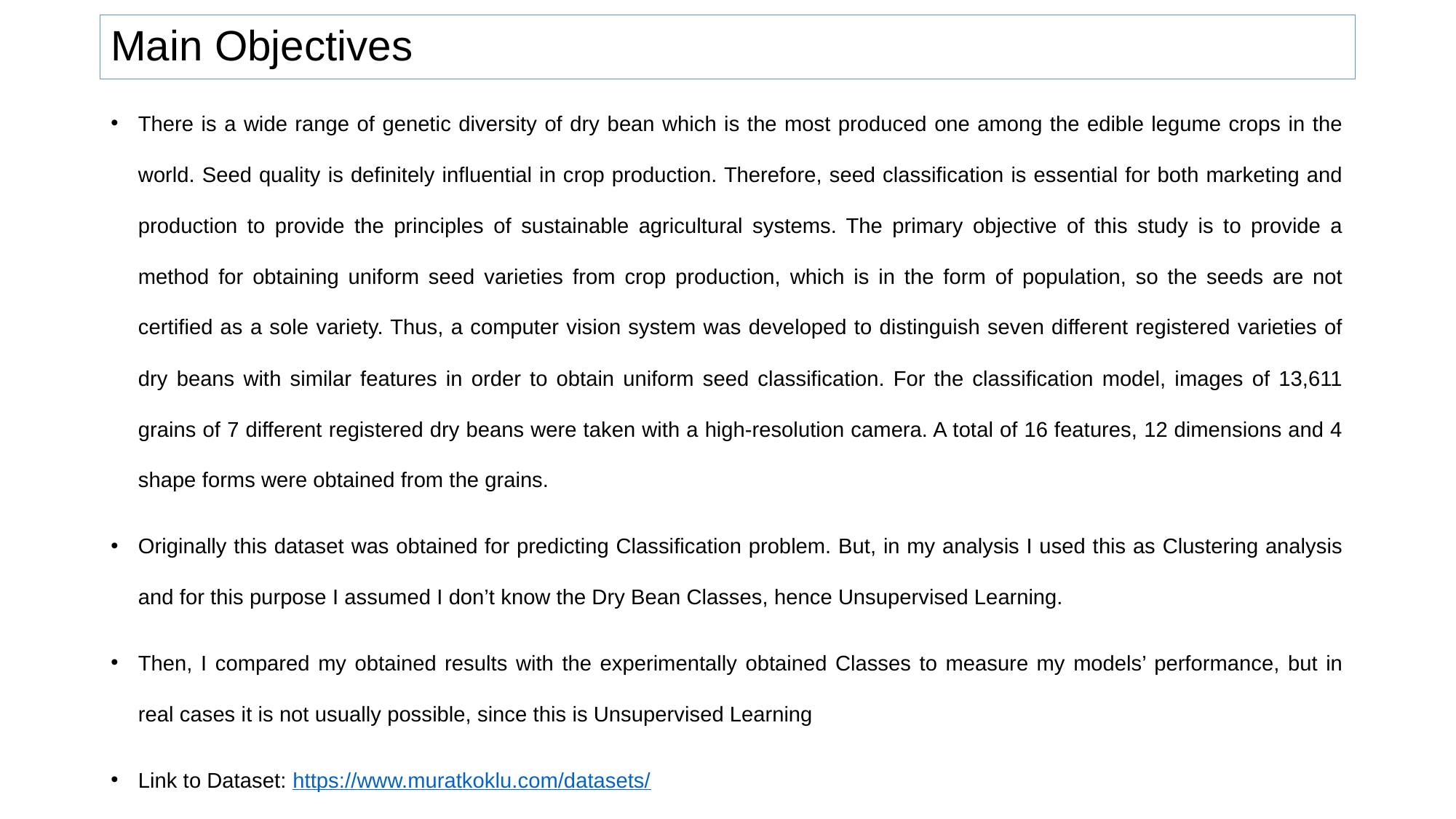

# Main Objectives
There is a wide range of genetic diversity of dry bean which is the most produced one among the edible legume crops in the world. Seed quality is definitely influential in crop production. Therefore, seed classification is essential for both marketing and production to provide the principles of sustainable agricultural systems. The primary objective of this study is to provide a method for obtaining uniform seed varieties from crop production, which is in the form of population, so the seeds are not certified as a sole variety. Thus, a computer vision system was developed to distinguish seven different registered varieties of dry beans with similar features in order to obtain uniform seed classification. For the classification model, images of 13,611 grains of 7 different registered dry beans were taken with a high-resolution camera. A total of 16 features, 12 dimensions and 4 shape forms were obtained from the grains.
Originally this dataset was obtained for predicting Classification problem. But, in my analysis I used this as Clustering analysis and for this purpose I assumed I don’t know the Dry Bean Classes, hence Unsupervised Learning.
Then, I compared my obtained results with the experimentally obtained Classes to measure my models’ performance, but in real cases it is not usually possible, since this is Unsupervised Learning
Link to Dataset: https://www.muratkoklu.com/datasets/